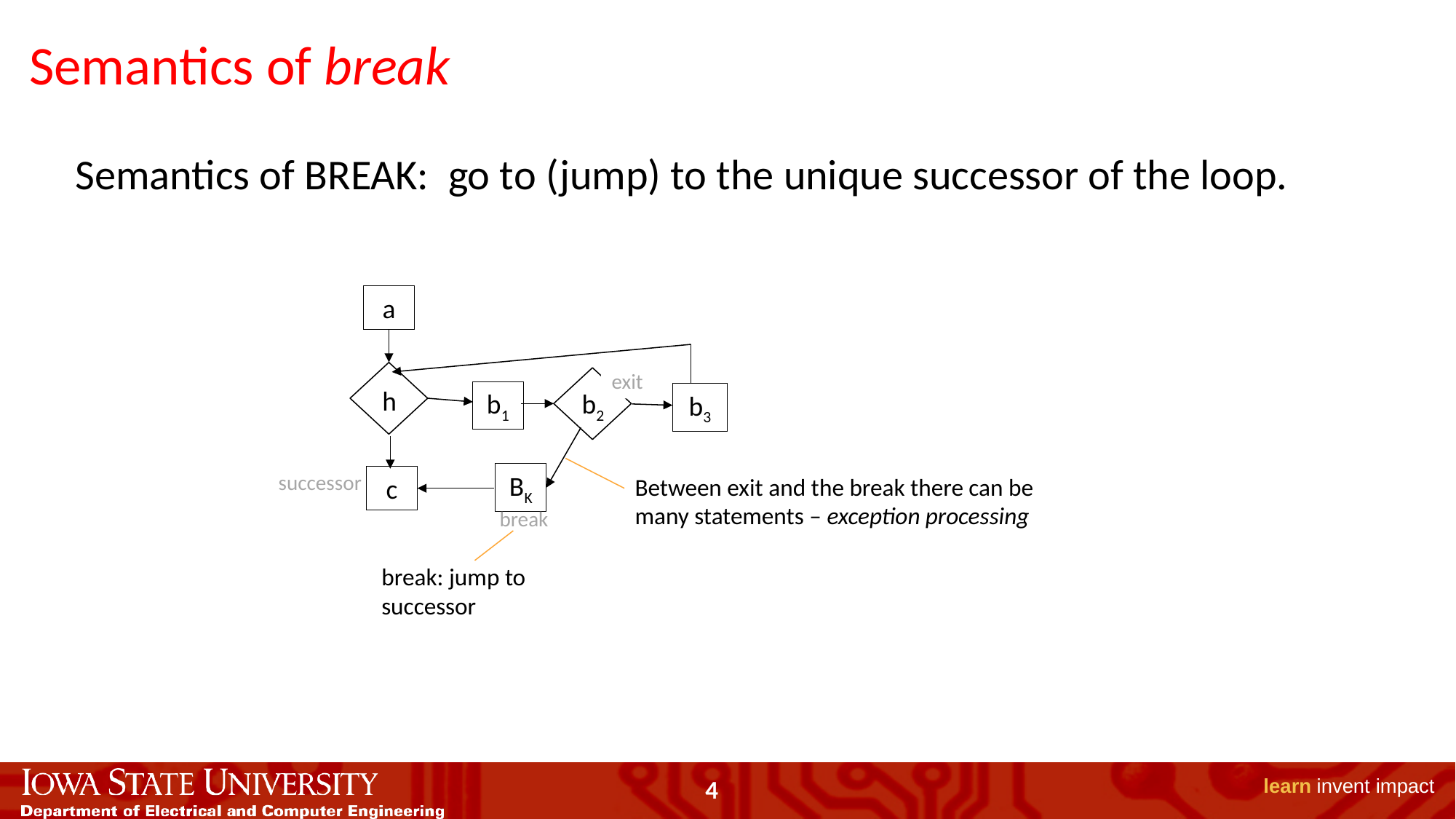

# Semantics of break
Semantics of BREAK:  go to (jump) to the unique successor of the loop.
a

h
b1
b2
b3
c
BK
exit
Between exit and the break there can be many statements – exception processing
successor
break
break: jump to successor
4